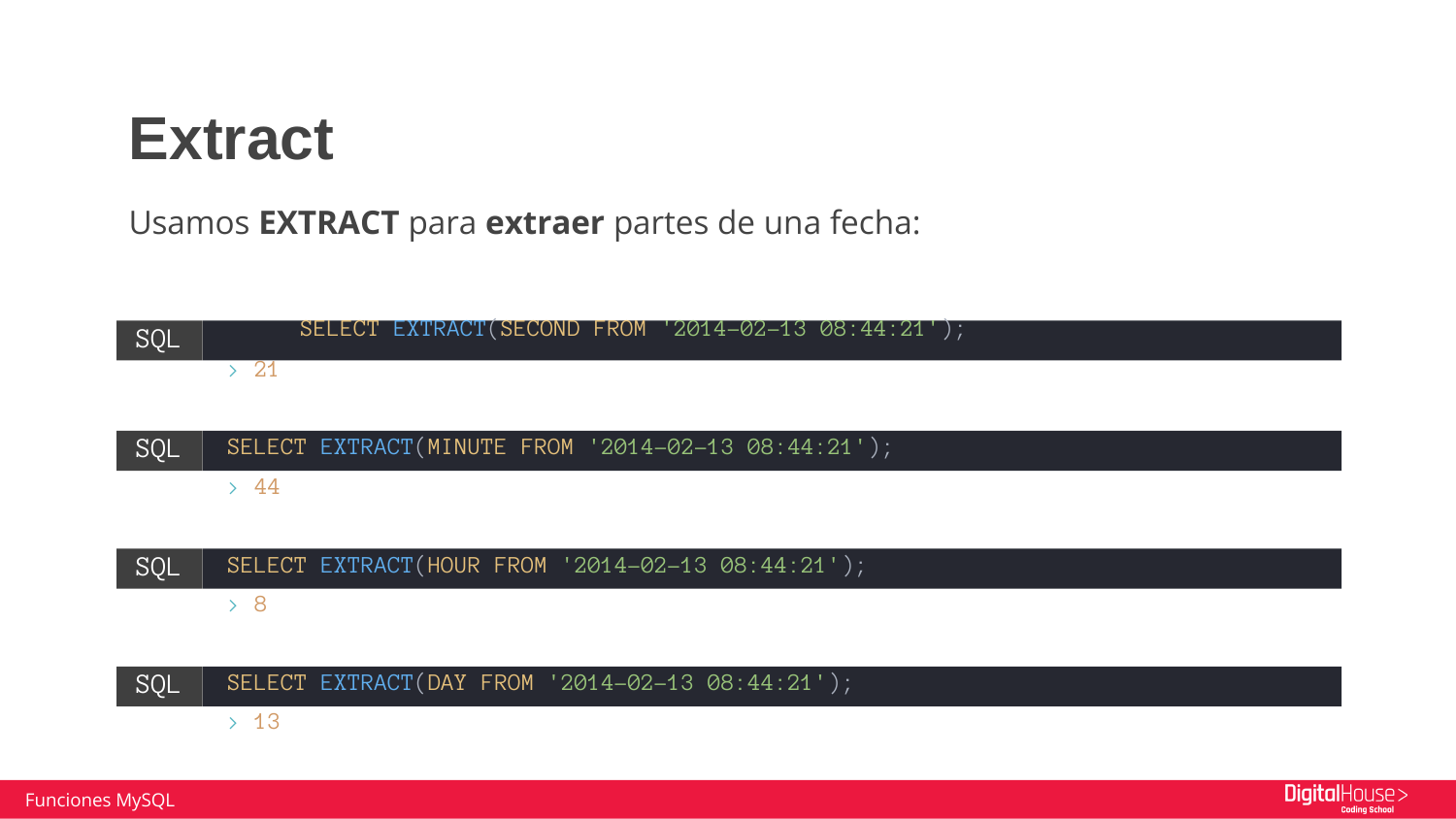

Extract
Usamos EXTRACT para extraer partes de una fecha:

	  SELECT EXTRACT(SECOND FROM '2014-02-13 08:44:21');
  > 21

  SELECT EXTRACT(MINUTE FROM '2014-02-13 08:44:21');
  > 44

  SELECT EXTRACT(HOUR FROM '2014-02-13 08:44:21');
  > 8

  SELECT EXTRACT(DAY FROM '2014-02-13 08:44:21');
  > 13

SQL

SQL

SQL

SQL